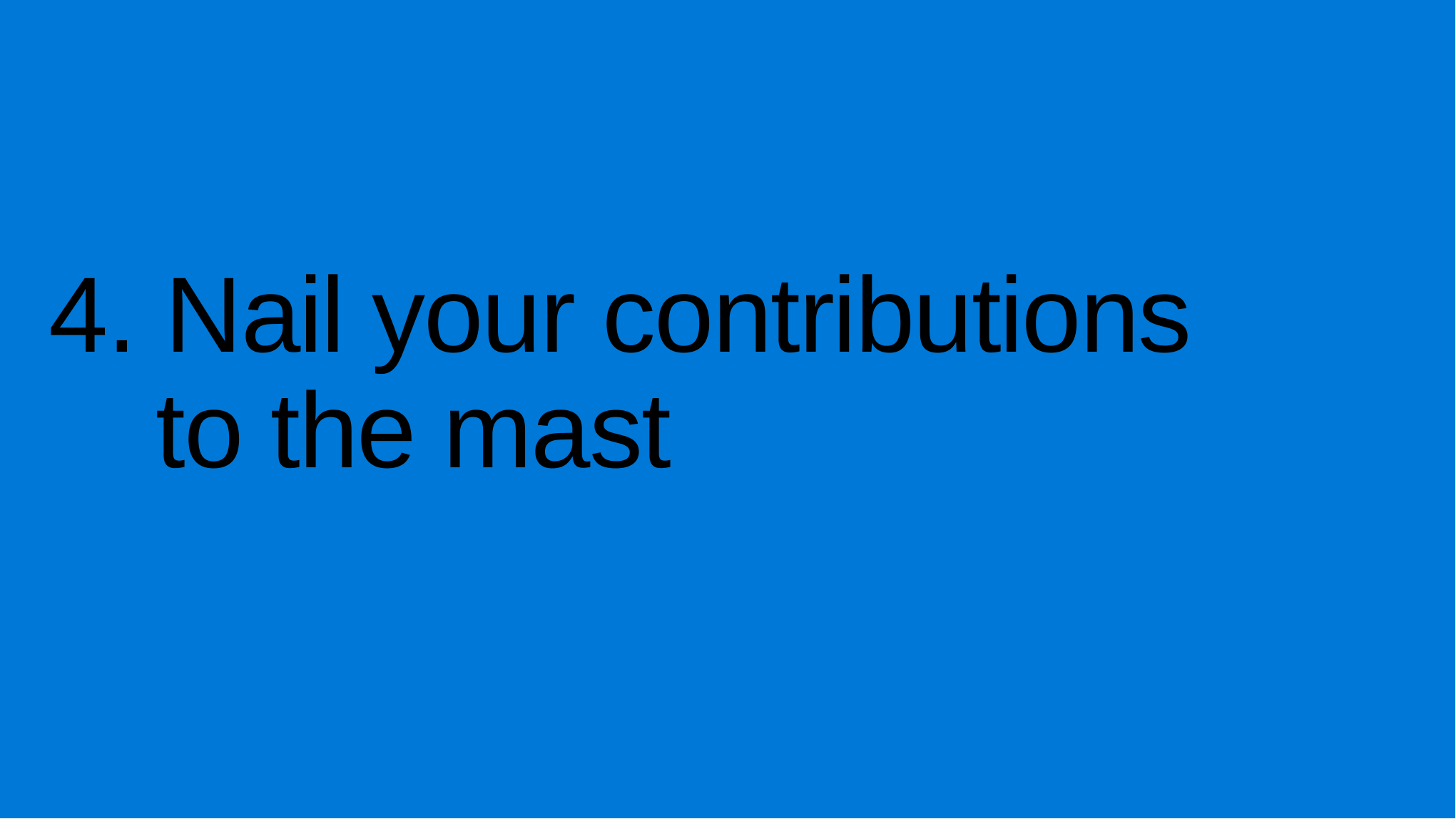

# 4. Nail your contributions to the mast